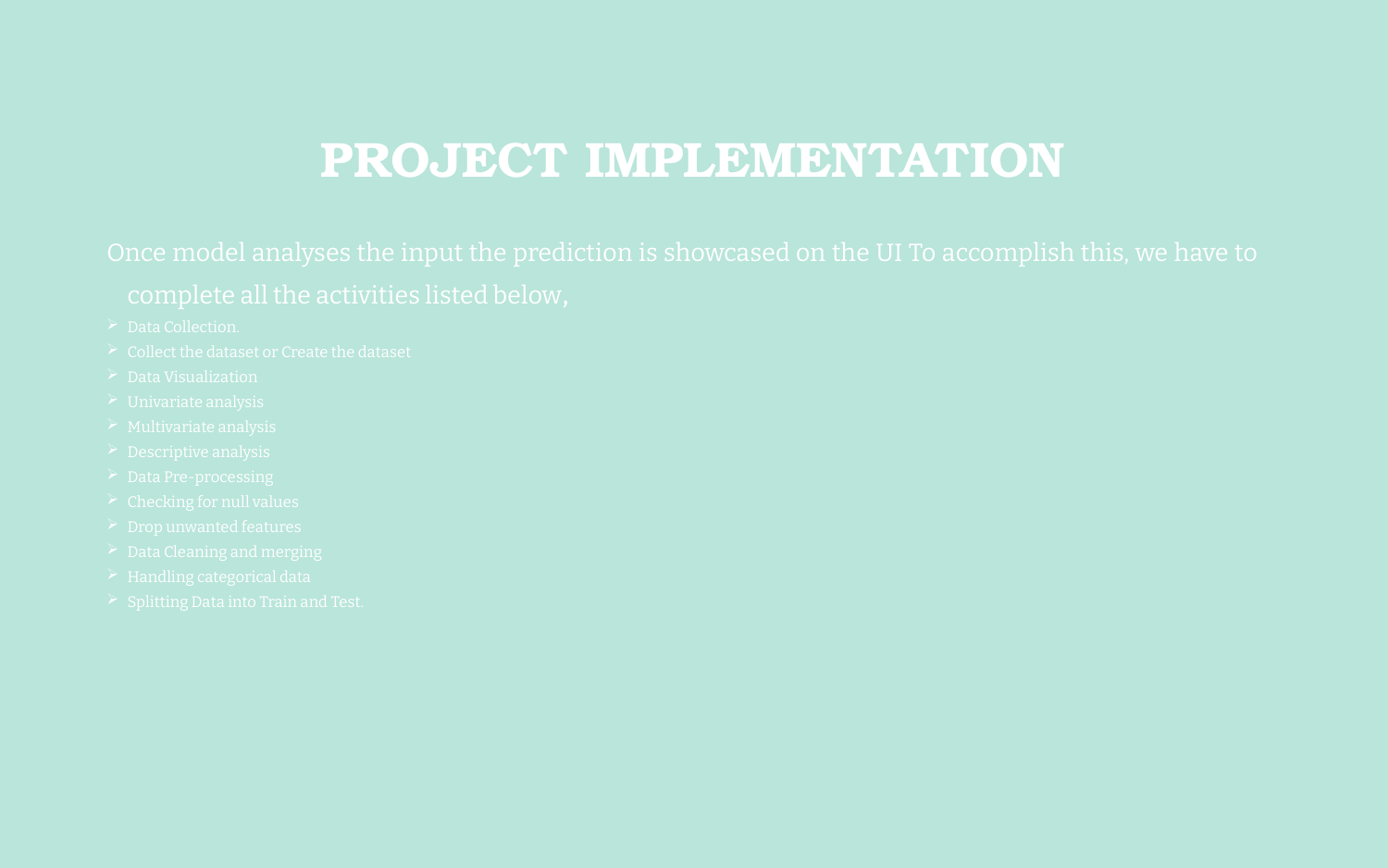

# PROJECT IMPLEMENTATION
Once model analyses the input the prediction is showcased on the UI To accomplish this, we have to complete all the activities listed below,
Data Collection.
Collect the dataset or Create the dataset
Data Visualization
Univariate analysis
Multivariate analysis
Descriptive analysis
Data Pre-processing
Checking for null values
Drop unwanted features
Data Cleaning and merging
Handling categorical data
Splitting Data into Train and Test.